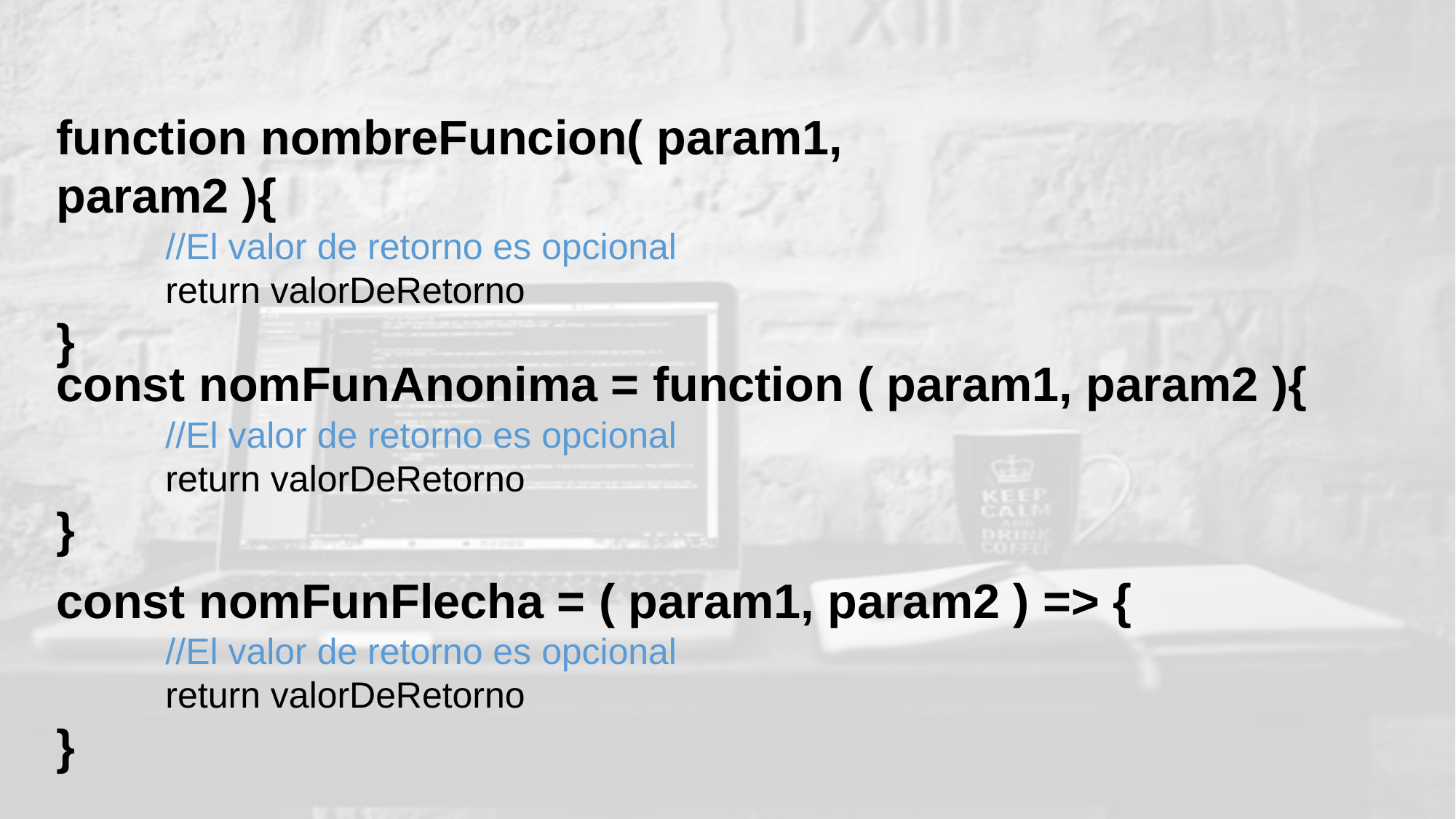

function nombreFuncion( param1, param2 ){
	//El valor de retorno es opcional
	return valorDeRetorno
}
const nomFunAnonima = function ( param1, param2 ){
	//El valor de retorno es opcional
	return valorDeRetorno
}
const nomFunFlecha = ( param1, param2 ) => {
	//El valor de retorno es opcional
	return valorDeRetorno
}